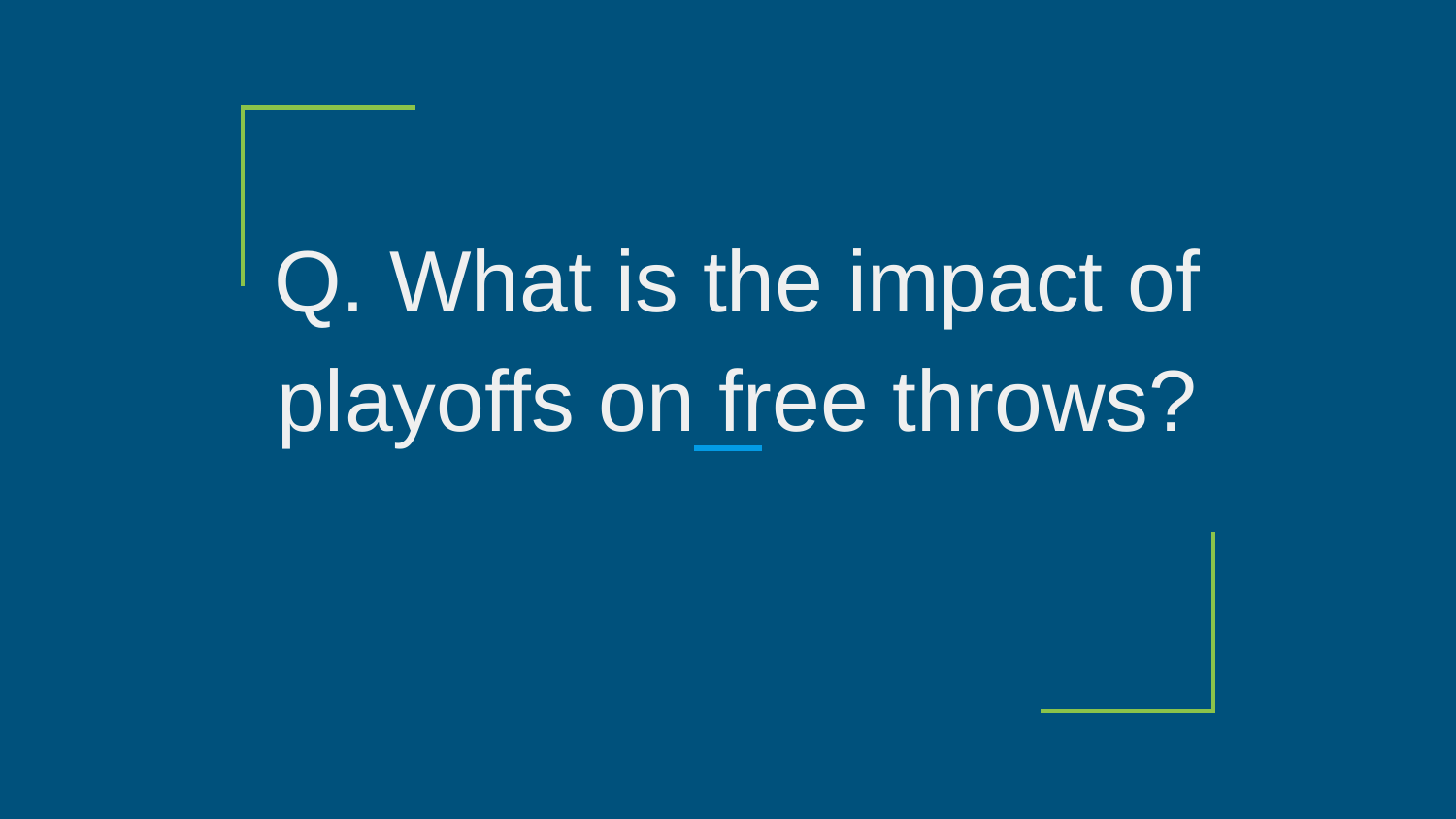

Q. What is the impact of playoffs on free throws?